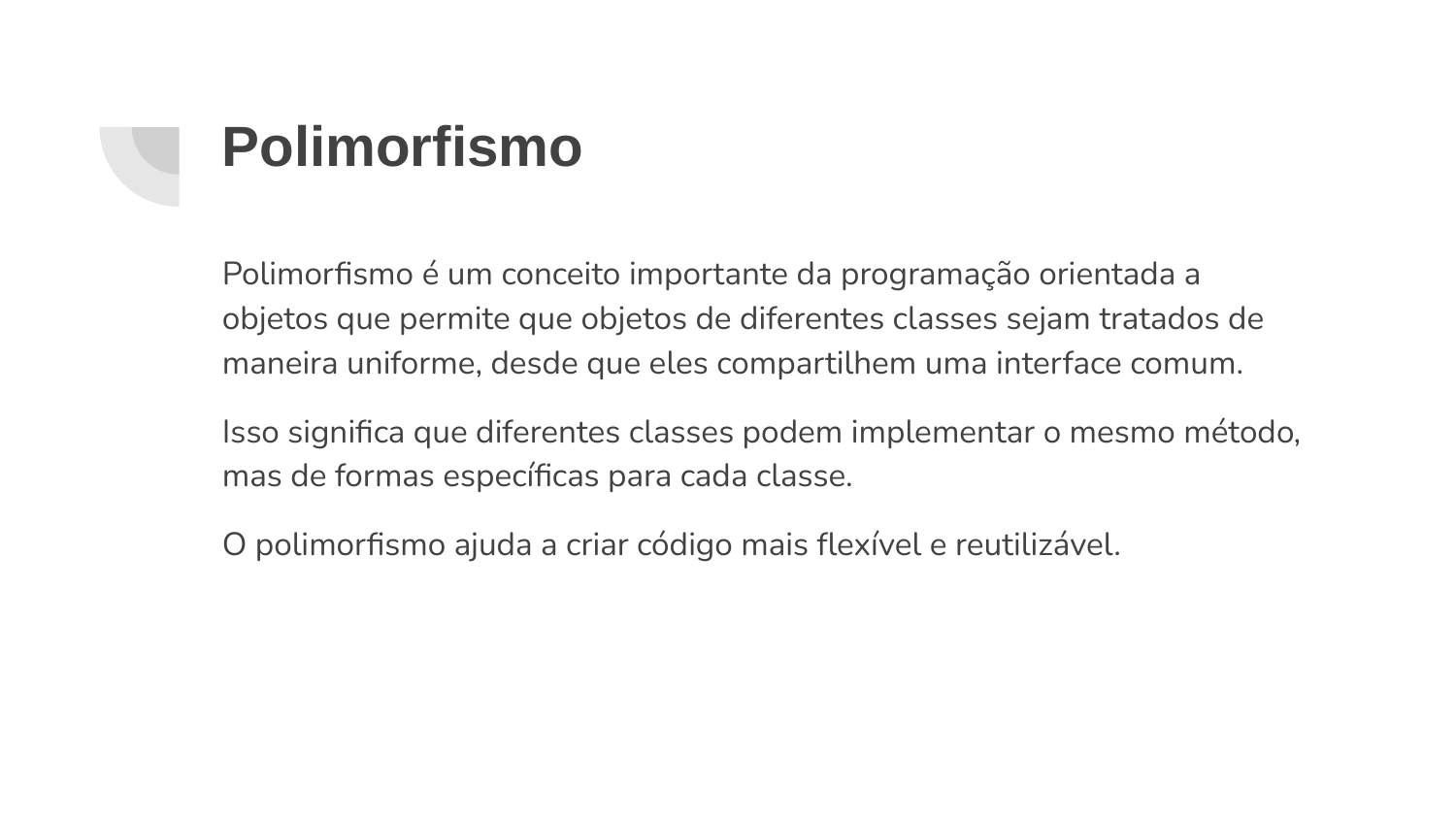

# Polimorfismo
Polimorfismo é um conceito importante da programação orientada a objetos que permite que objetos de diferentes classes sejam tratados de maneira uniforme, desde que eles compartilhem uma interface comum.
Isso significa que diferentes classes podem implementar o mesmo método, mas de formas específicas para cada classe.
O polimorfismo ajuda a criar código mais flexível e reutilizável.